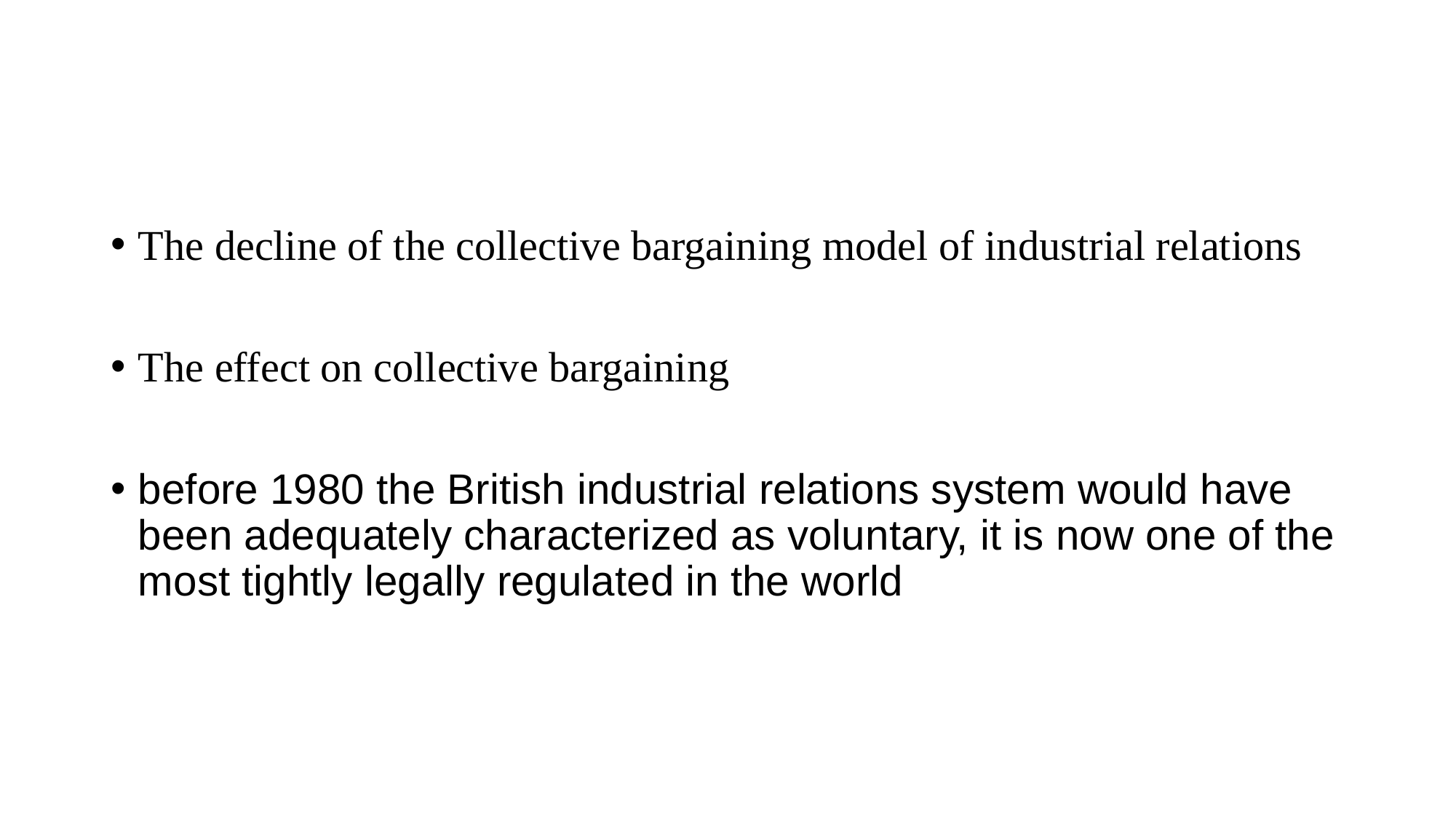

#
The decline of the collective bargaining model of industrial relations

The effect on collective bargaining

before 1980 the British industrial relations system would have been adequately characterized as voluntary, it is now one of the most tightly legally regulated in the world